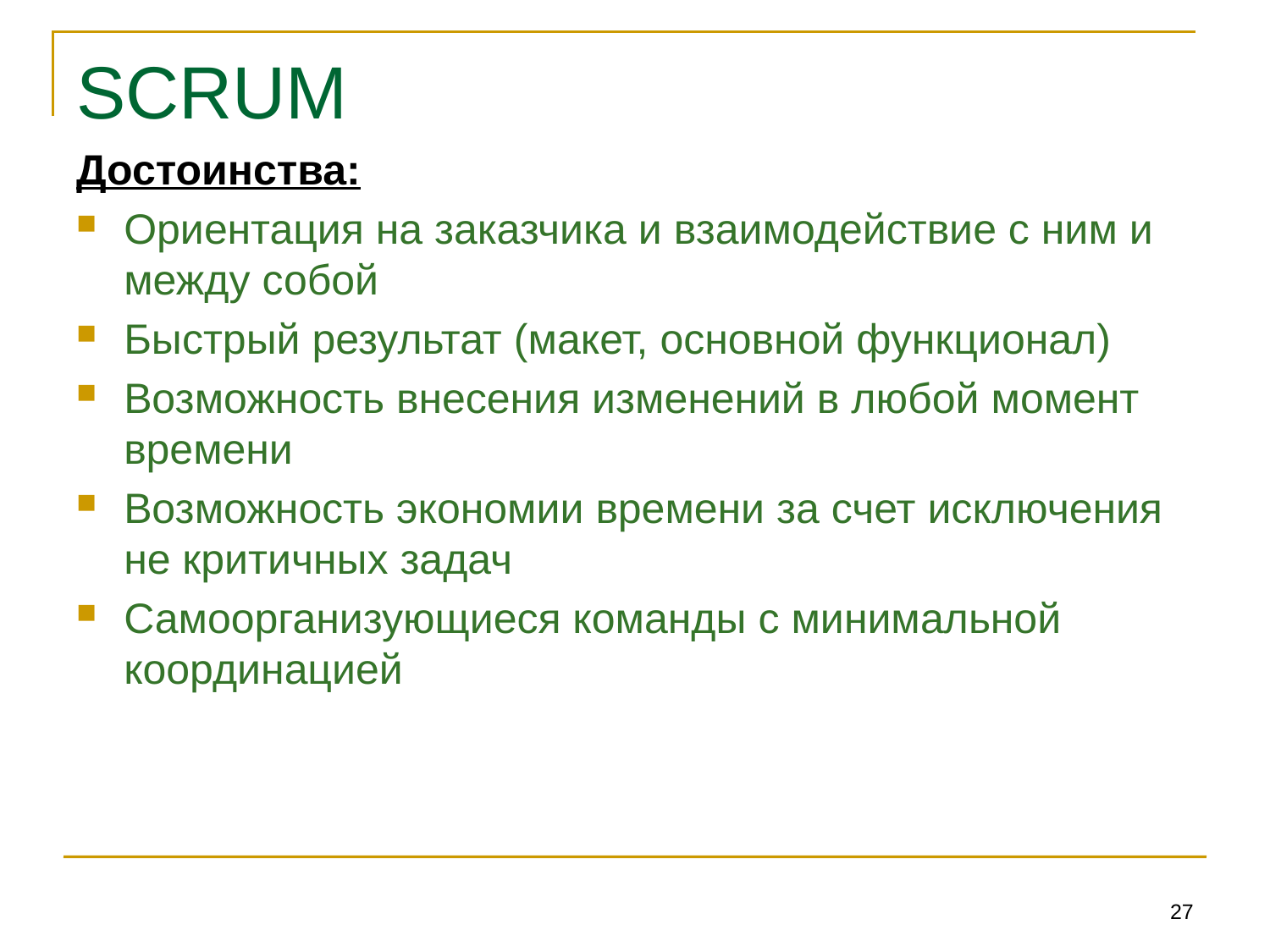

# SCRUM
Достоинства:
Ориентация на заказчика и взаимодействие с ним и между собой
Быстрый результат (макет, основной функционал)
Возможность внесения изменений в любой момент времени
Возможность экономии времени за счет исключения не критичных задач
Самоорганизующиеся команды с минимальной координацией

27